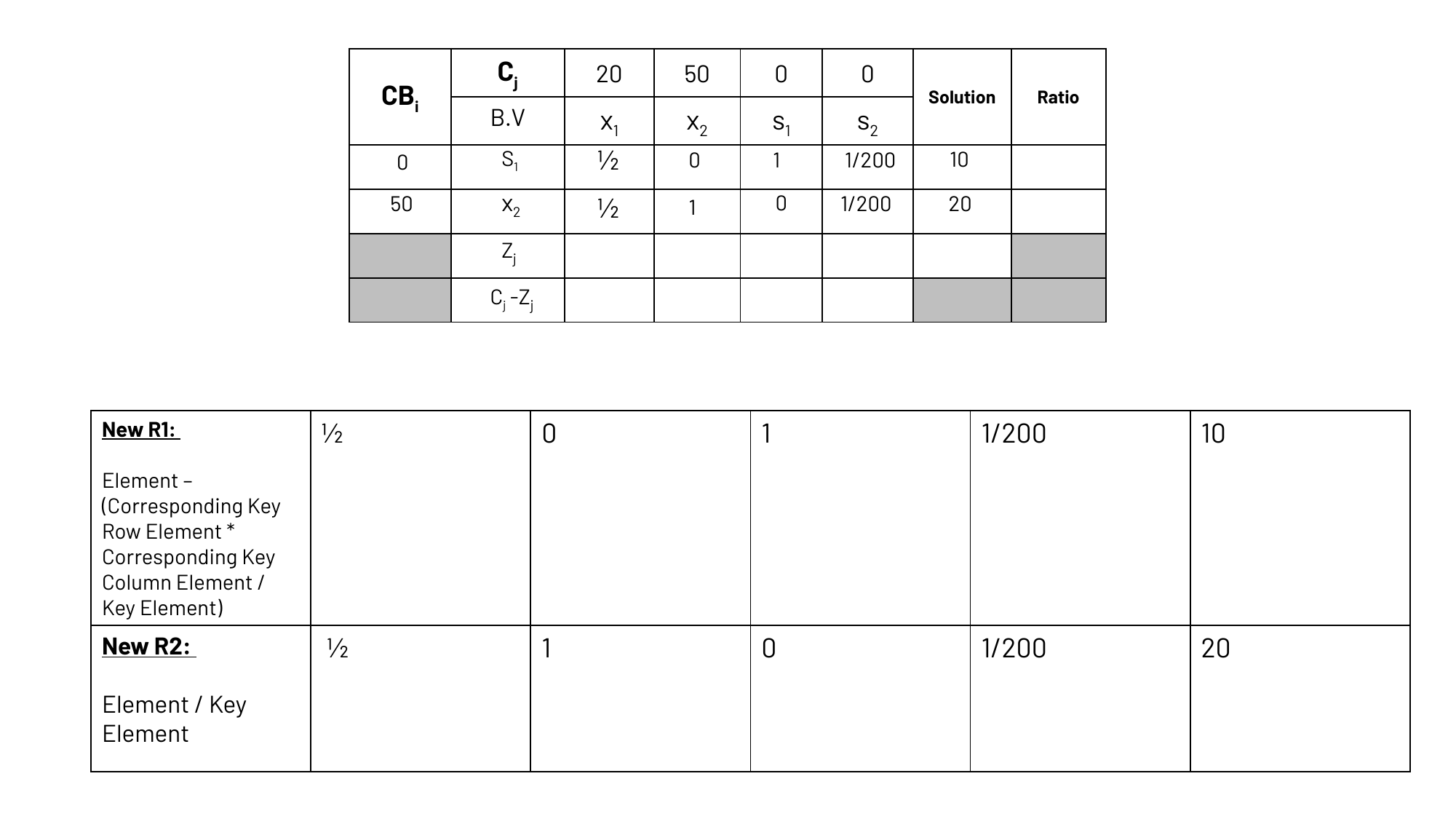

| CBi | Cj | 20 | 50 | 0 | 0 | Solution | Ratio |
| --- | --- | --- | --- | --- | --- | --- | --- |
|  | B.V | x1 | x2 | s1 | s2 |  |  |
|  |  |  |  |  |  |  |  |
|  |  |  |  |  |  |  |  |
|  |  |  |  |  |  |  |  |
|  |  |  |  |  |  |  |  |
½
S1
10
1
0
1/200
0
x2
0
1/200
50
½
20
1
Zj
Cj -Zj
| New R1: Element – (Corresponding Key Row Element \* Corresponding Key Column Element / Key Element) | ½ | 0 | 1 | 1/200 | 10 |
| --- | --- | --- | --- | --- | --- |
| New R2: Element / Key Element | ½ | 1 | 0 | 1/200 | 20 |